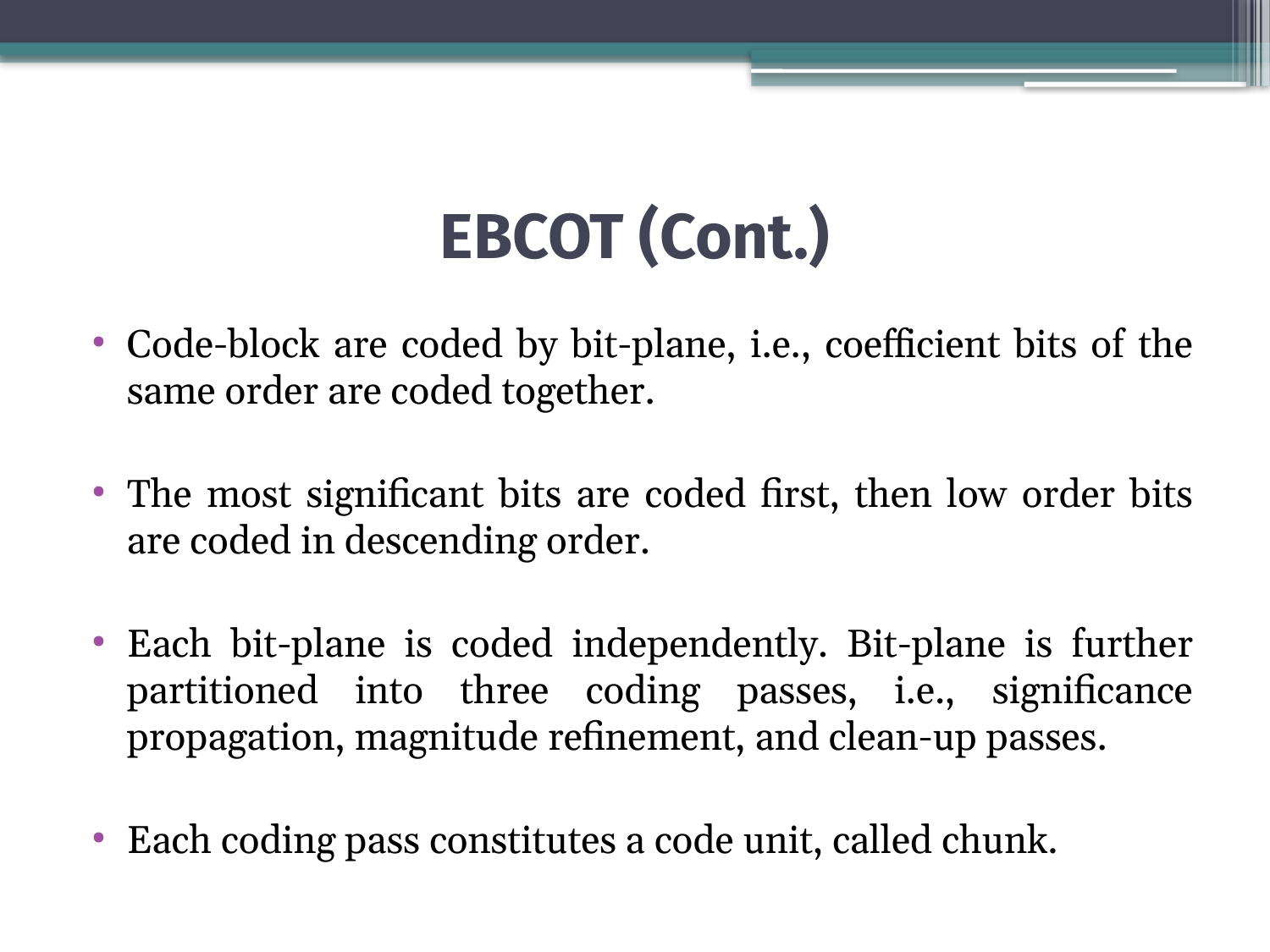

# EBCOT (Cont.)
Code-block are coded by bit-plane, i.e., coefficient bits of the same order are coded together.

The most significant bits are coded first, then low order bits are coded in descending order.

Each bit-plane is coded independently. Bit-plane is further partitioned into three coding passes, i.e., significance propagation, magnitude refinement, and clean-up passes.

Each coding pass constitutes a code unit, called chunk.